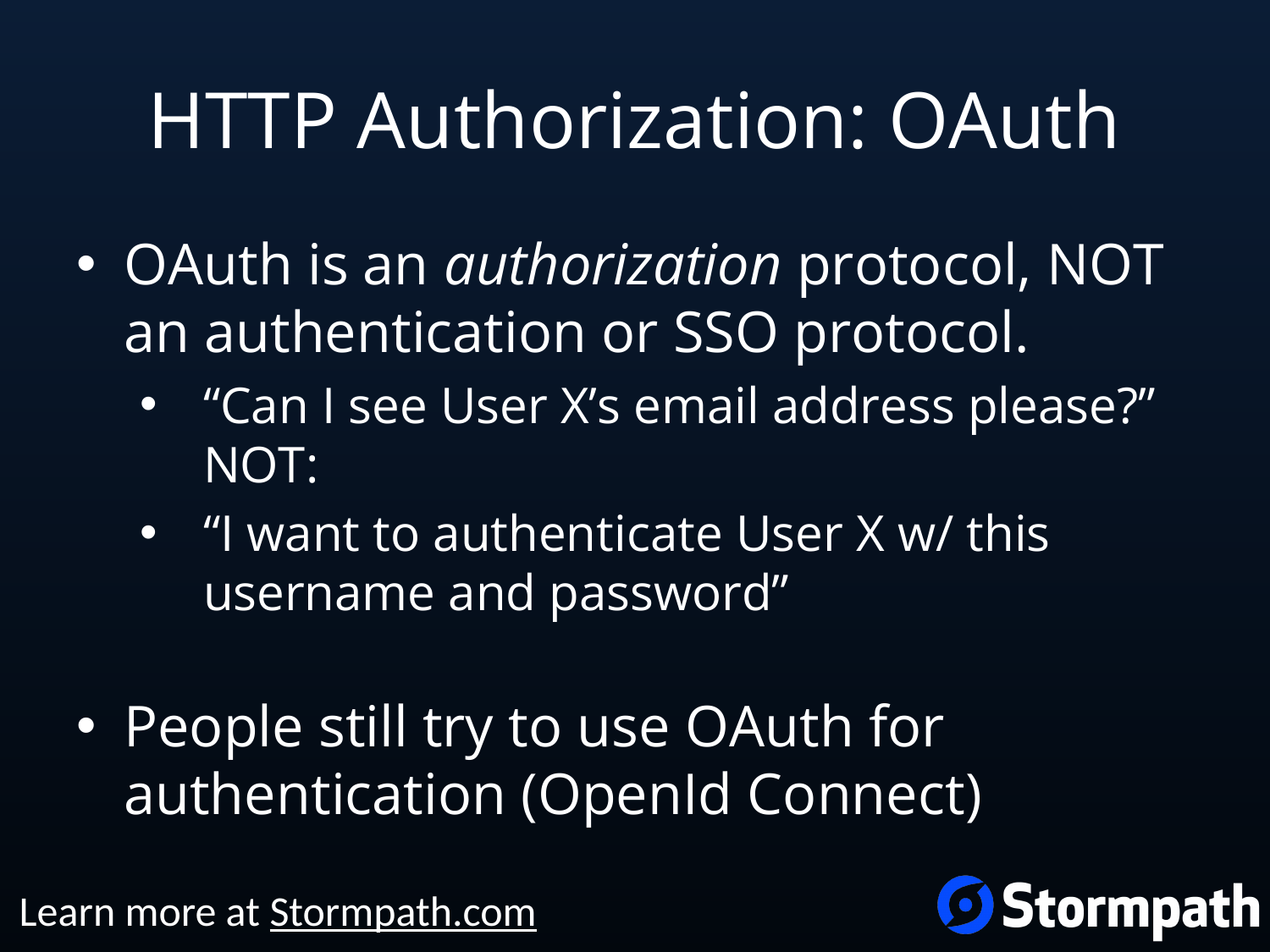

# HTTP Authorization: OAuth
OAuth is an authorization protocol, NOT an authentication or SSO protocol.
“Can I see User X’s email address please?”  NOT:
“I want to authenticate User X w/ this username and password”
People still try to use OAuth for authentication (OpenId Connect)
Learn more at Stormpath.com